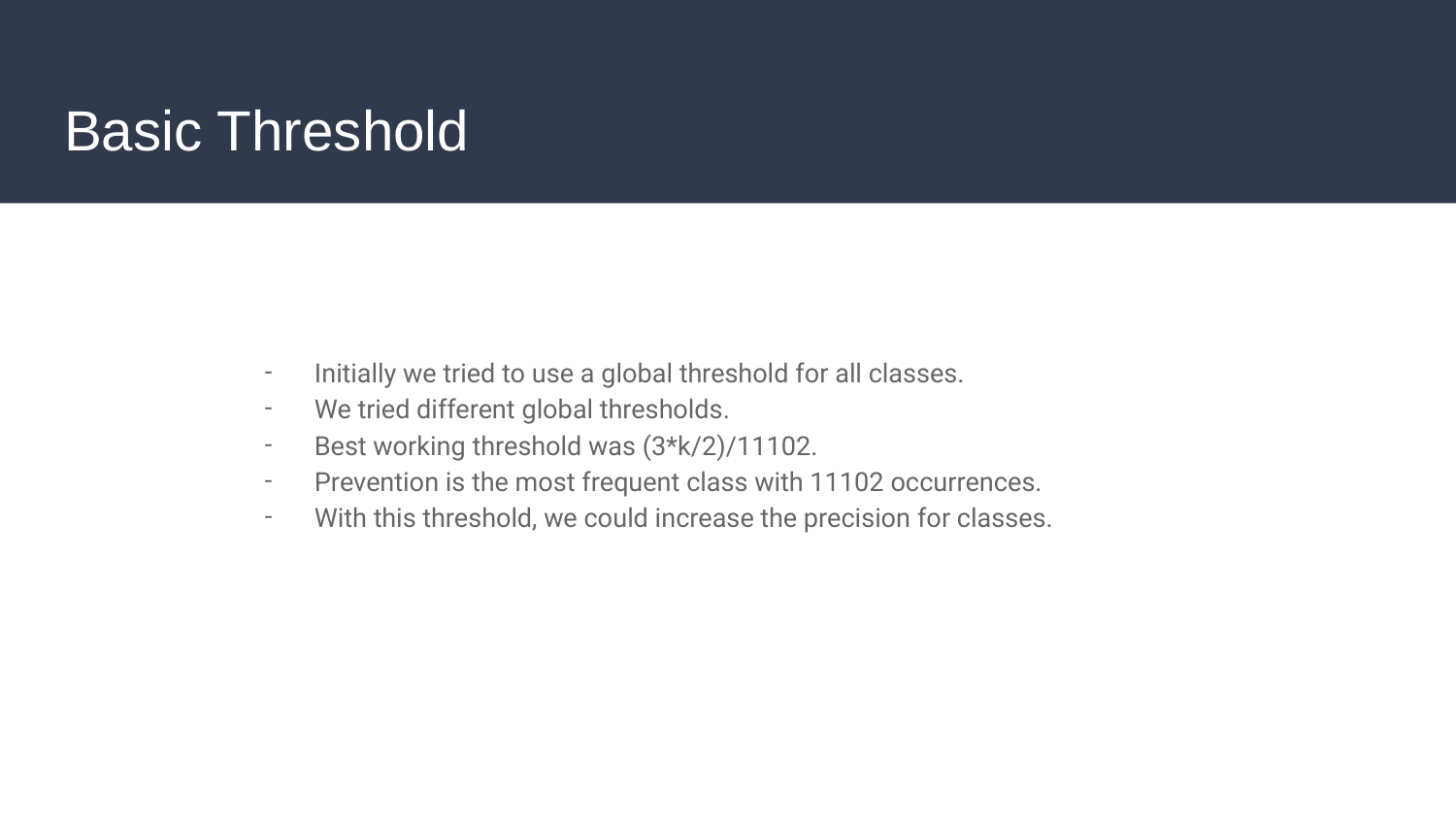

# Basic Threshold
Initially we tried to use a global threshold for all classes.
We tried different global thresholds.
Best working threshold was (3*k/2)/11102.
Prevention is the most frequent class with 11102 occurrences.
With this threshold, we could increase the precision for classes.